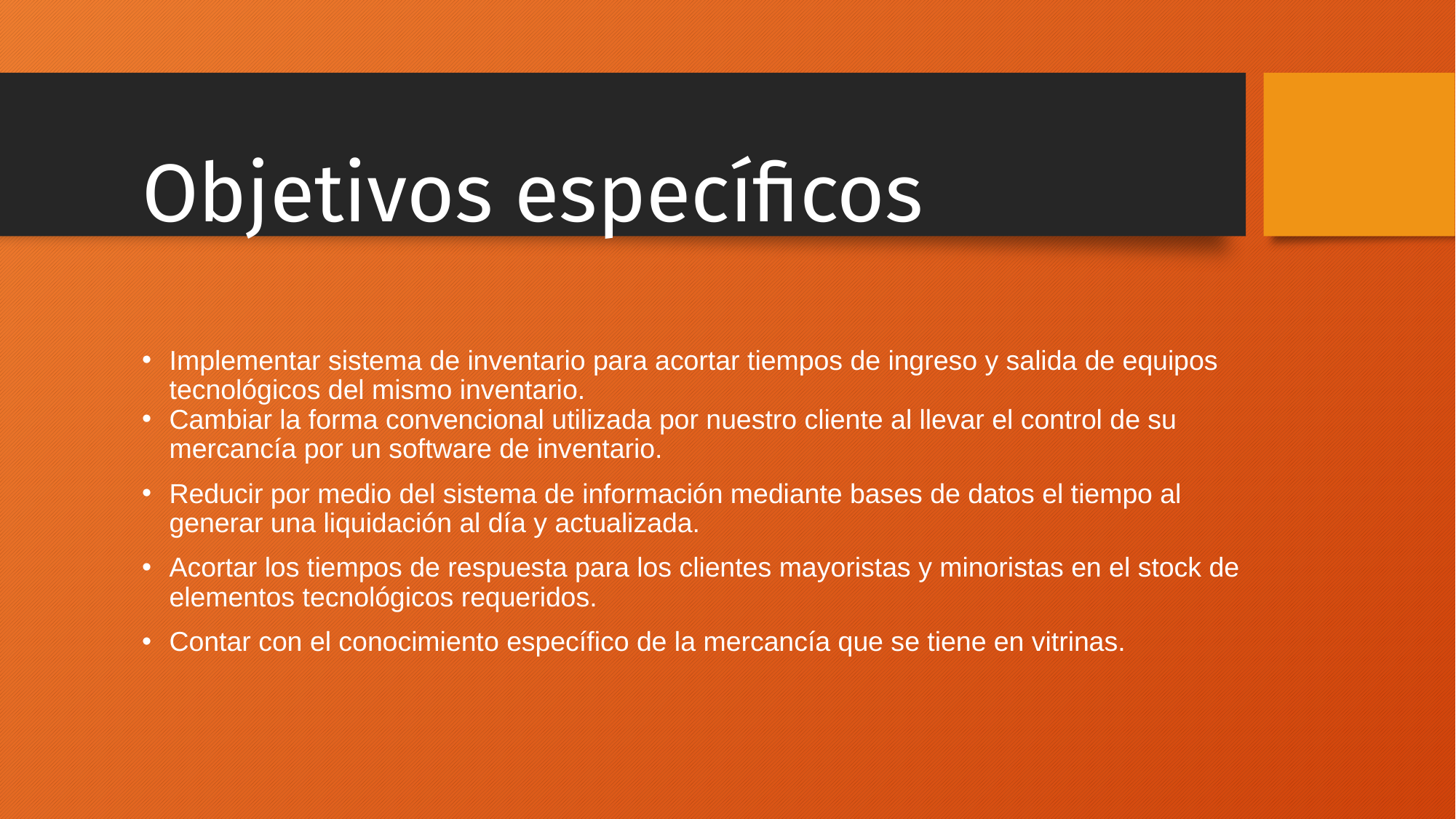

# Objetivos específicos

Implementar sistema de inventario para acortar tiempos de ingreso y salida de equipos tecnológicos del mismo inventario.
Cambiar la forma convencional utilizada por nuestro cliente al llevar el control de su mercancía por un software de inventario.
Reducir por medio del sistema de información mediante bases de datos el tiempo al generar una liquidación al día y actualizada.
Acortar los tiempos de respuesta para los clientes mayoristas y minoristas en el stock de elementos tecnológicos requeridos.
Contar con el conocimiento específico de la mercancía que se tiene en vitrinas.